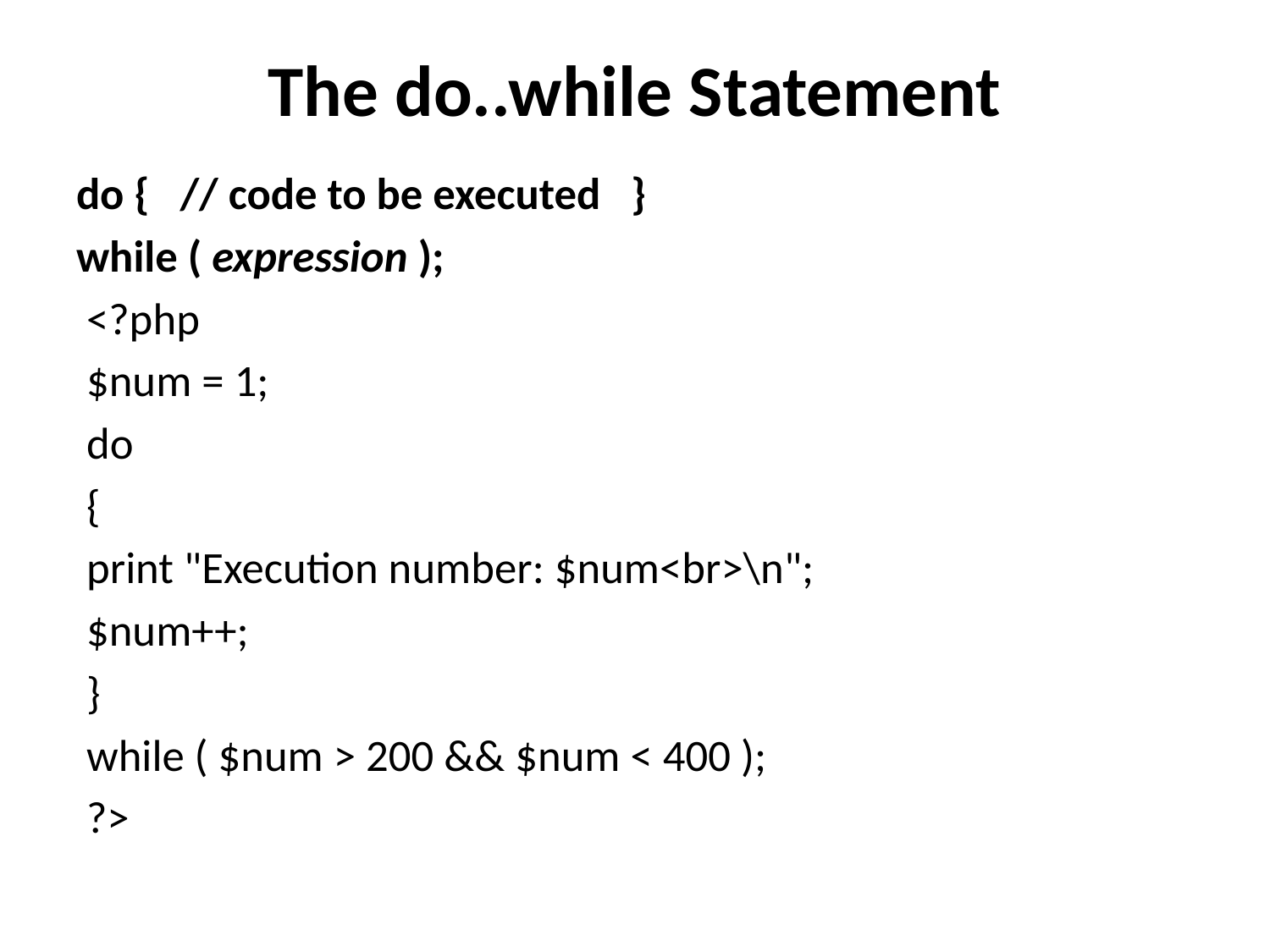

# The do..while Statement
do {   // code to be executed   }
while ( expression );
 <?php
 $num = 1;
 do
 {
 print "Execution number: $num<br>\n";
 $num++;
 }
 while ( $num > 200 && $num < 400 );
 ?>